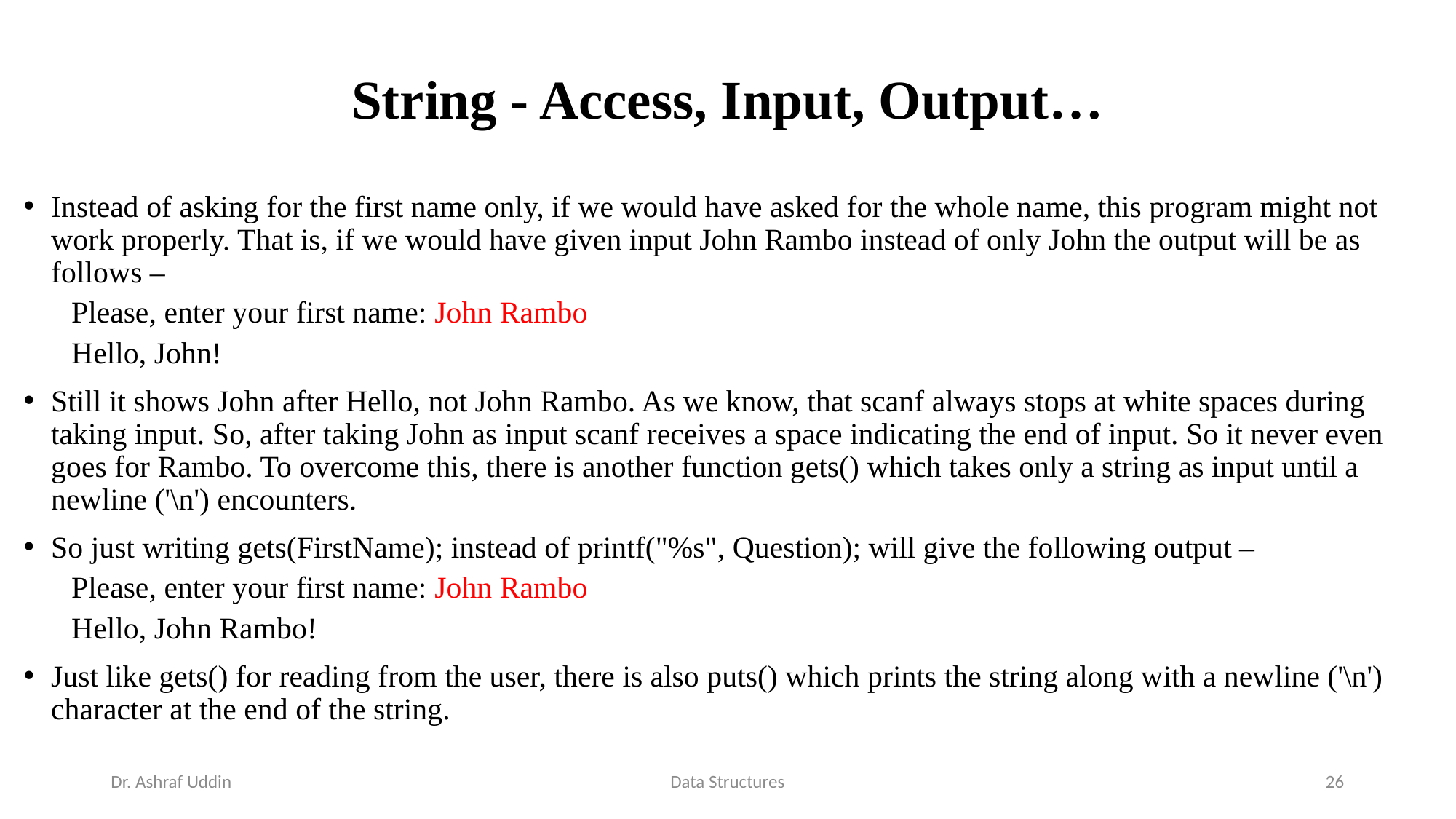

# String - Access, Input, Output…
Instead of asking for the first name only, if we would have asked for the whole name, this program might not work properly. That is, if we would have given input John Rambo instead of only John the output will be as follows –
Please, enter your first name: John Rambo
Hello, John!
Still it shows John after Hello, not John Rambo. As we know, that scanf always stops at white spaces during taking input. So, after taking John as input scanf receives a space indicating the end of input. So it never even goes for Rambo. To overcome this, there is another function gets() which takes only a string as input until a newline ('\n') encounters.
So just writing gets(FirstName); instead of printf("%s", Question); will give the following output –
Please, enter your first name: John Rambo
Hello, John Rambo!
Just like gets() for reading from the user, there is also puts() which prints the string along with a newline ('\n') character at the end of the string.
Dr. Ashraf Uddin
Data Structures
26